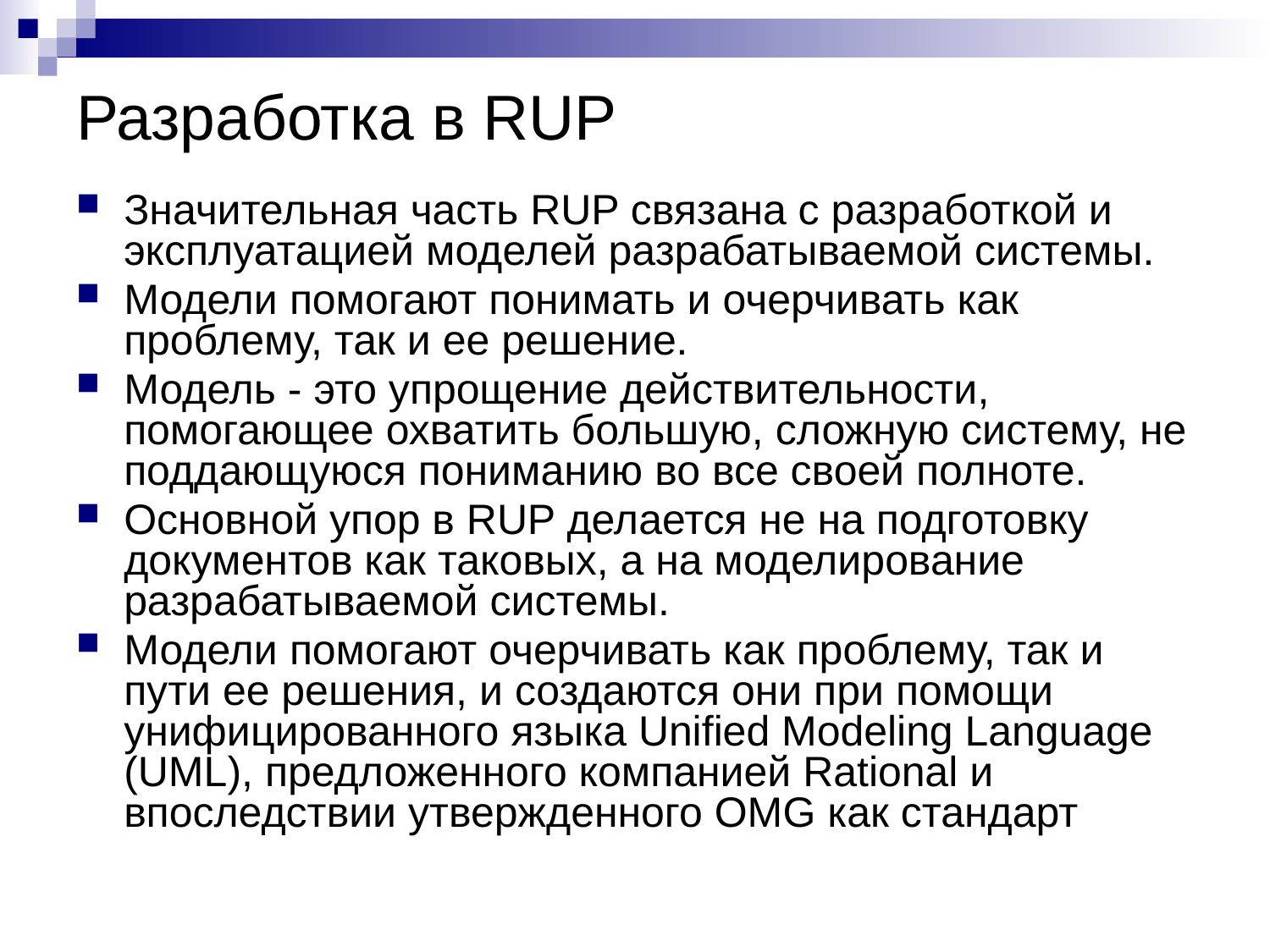

# Разработка в RUP
Значительная часть RUP связана с разработкой и эксплуатацией моделей разрабатываемой системы.
Модели помогают понимать и очерчивать как проблему, так и ее решение.
Модель - это упрощение действительности, помогающее охватить большую, сложную систему, не поддающуюся пониманию во все своей полноте.
Основной упор в RUP делается не на подготовку документов как таковых, а на моделирование разрабатываемой системы.
Модели помогают очерчивать как проблему, так и пути ее решения, и создаются они при помощи унифицированного языка Unified Modeling Language (UML), предложенного компанией Rational и впоследствии утвержденного OMG как стандарт